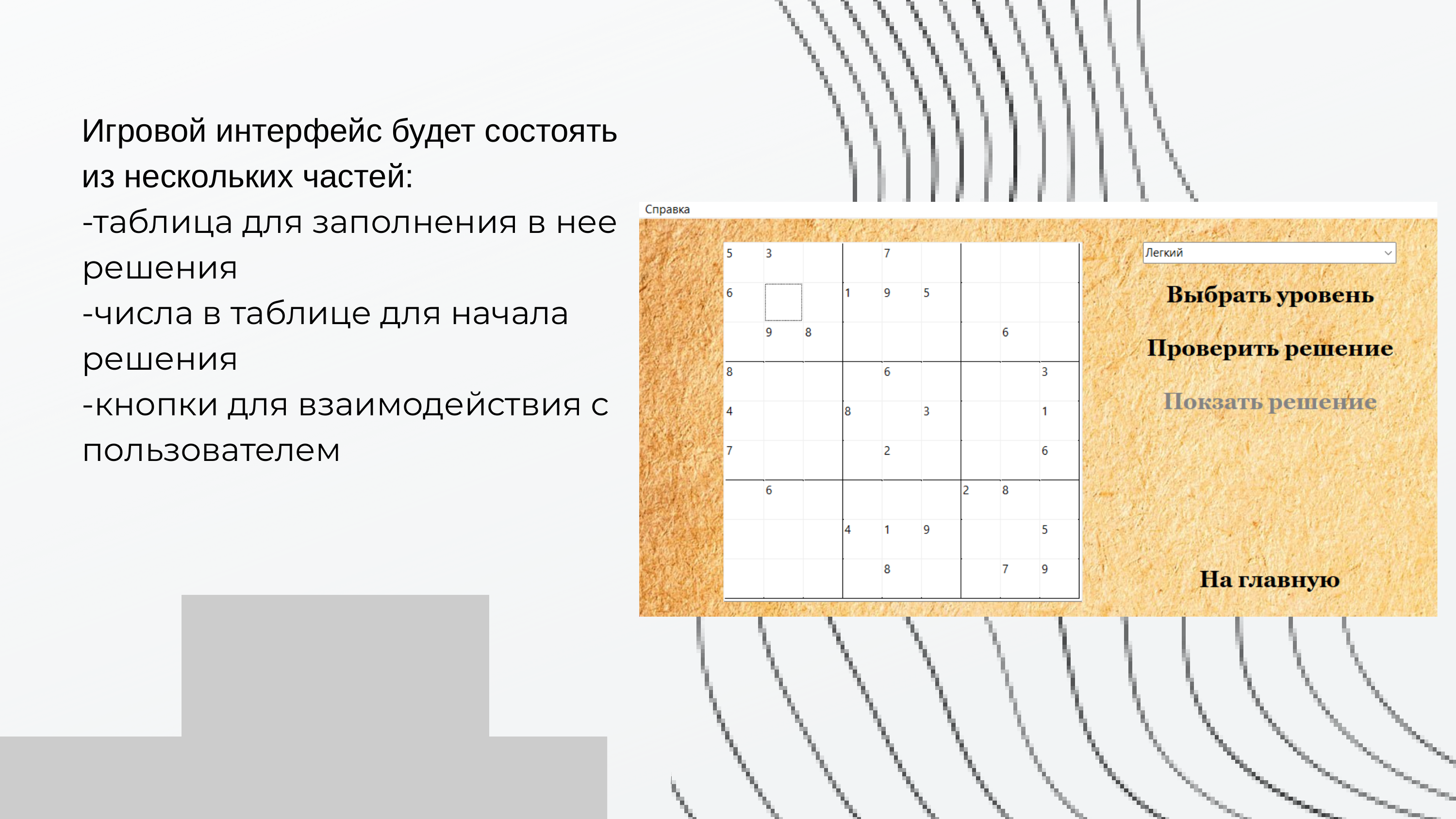

Игровой интерфейс будет состоять из нескольких частей:
-таблица для заполнения в нее решения
-числа в таблице для начала решения
-кнопки для взаимодействия с пользователем